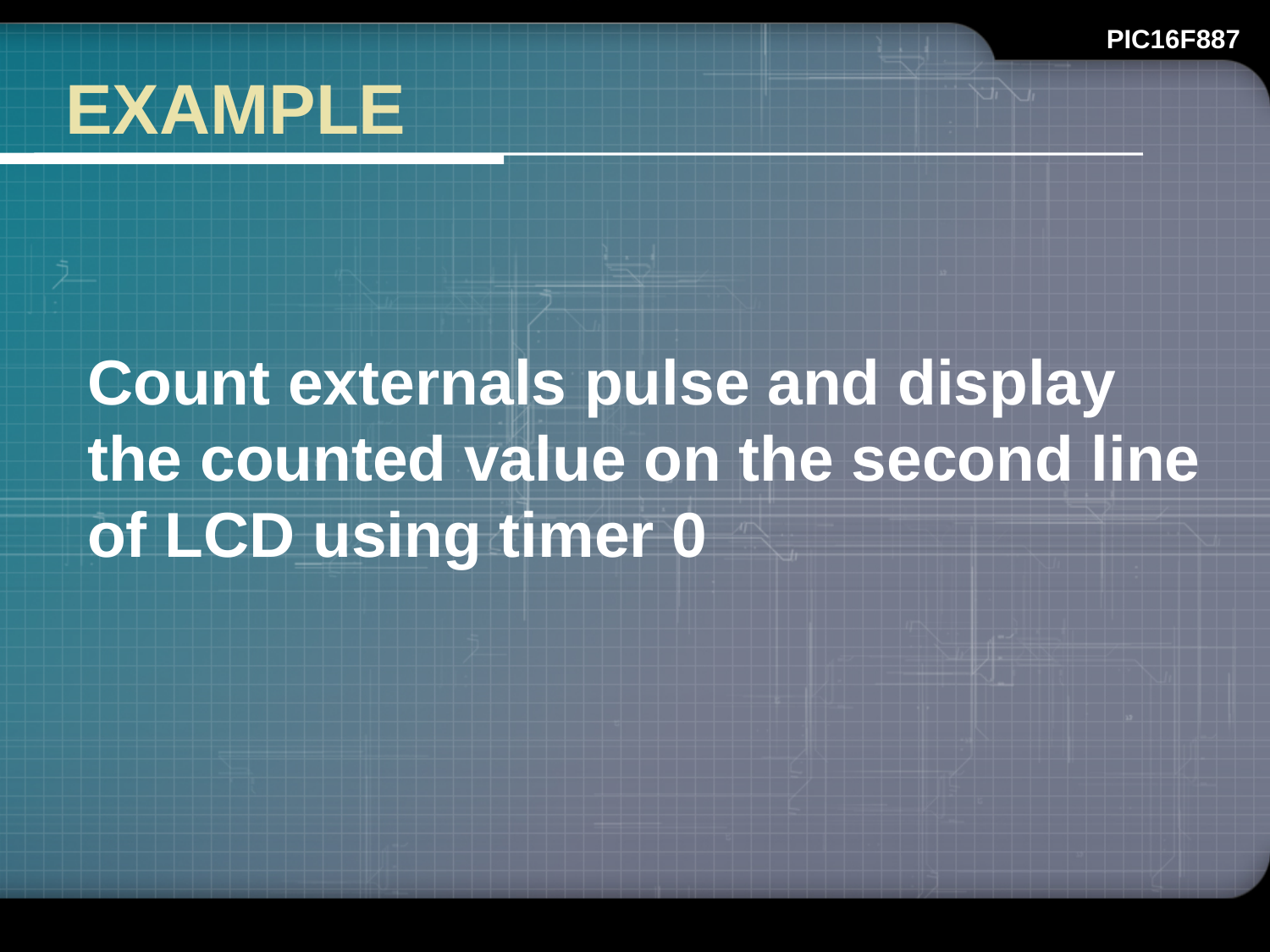

# EXAMPLE

Count externals pulse and display the counted value on the second line of LCD using timer 0